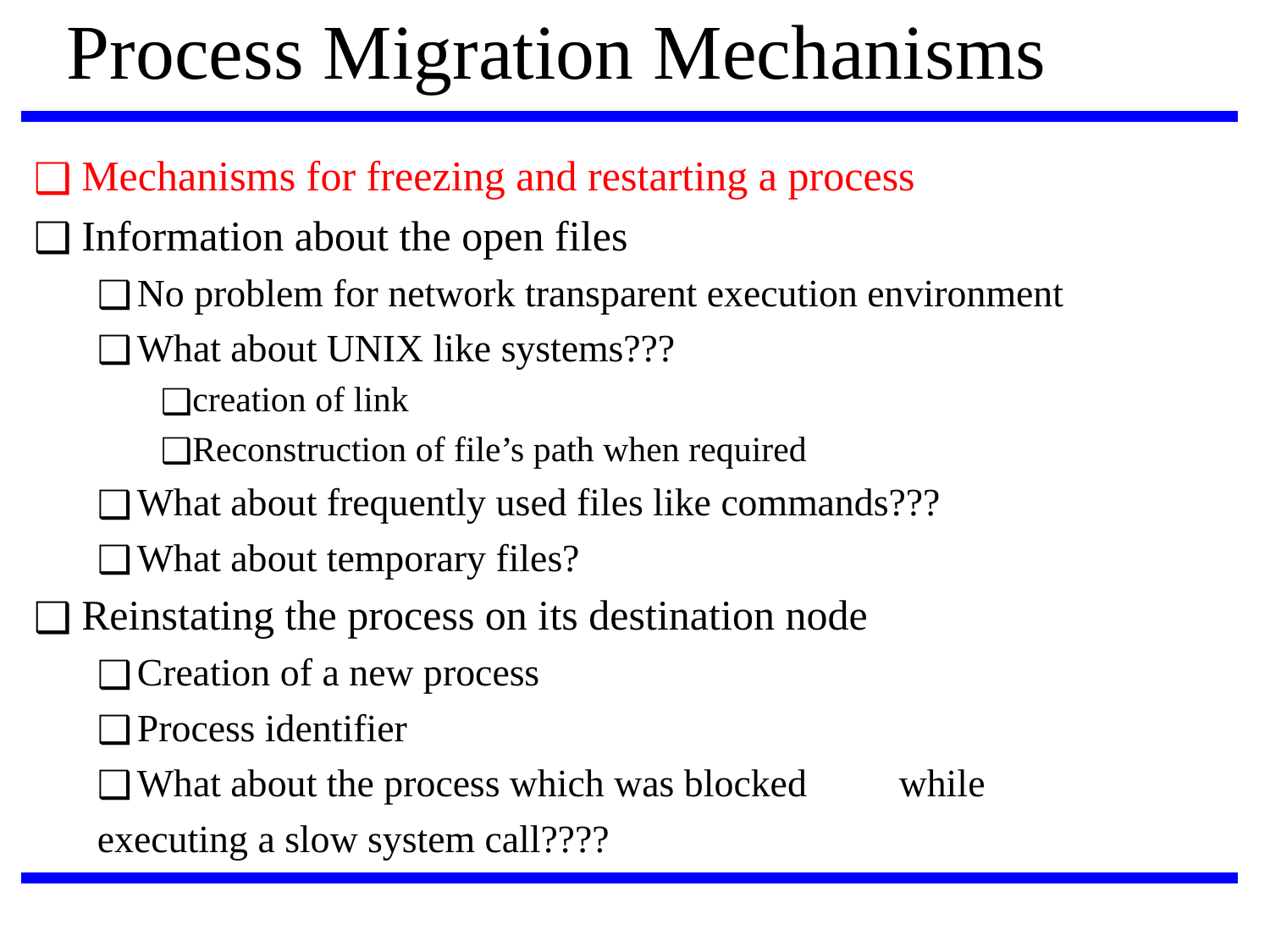

# Process Migration Mechanisms

Mechanisms for freezing and restarting a process
Information about the open files
No problem for network transparent execution environment
What about UNIX like systems???
creation of link
Reconstruction of file’s path when required
What about frequently used files like commands???
What about temporary files?
Reinstating the process on its destination node
Creation of a new process
Process identifier
What about the process which was blocked	while
executing a slow system call????